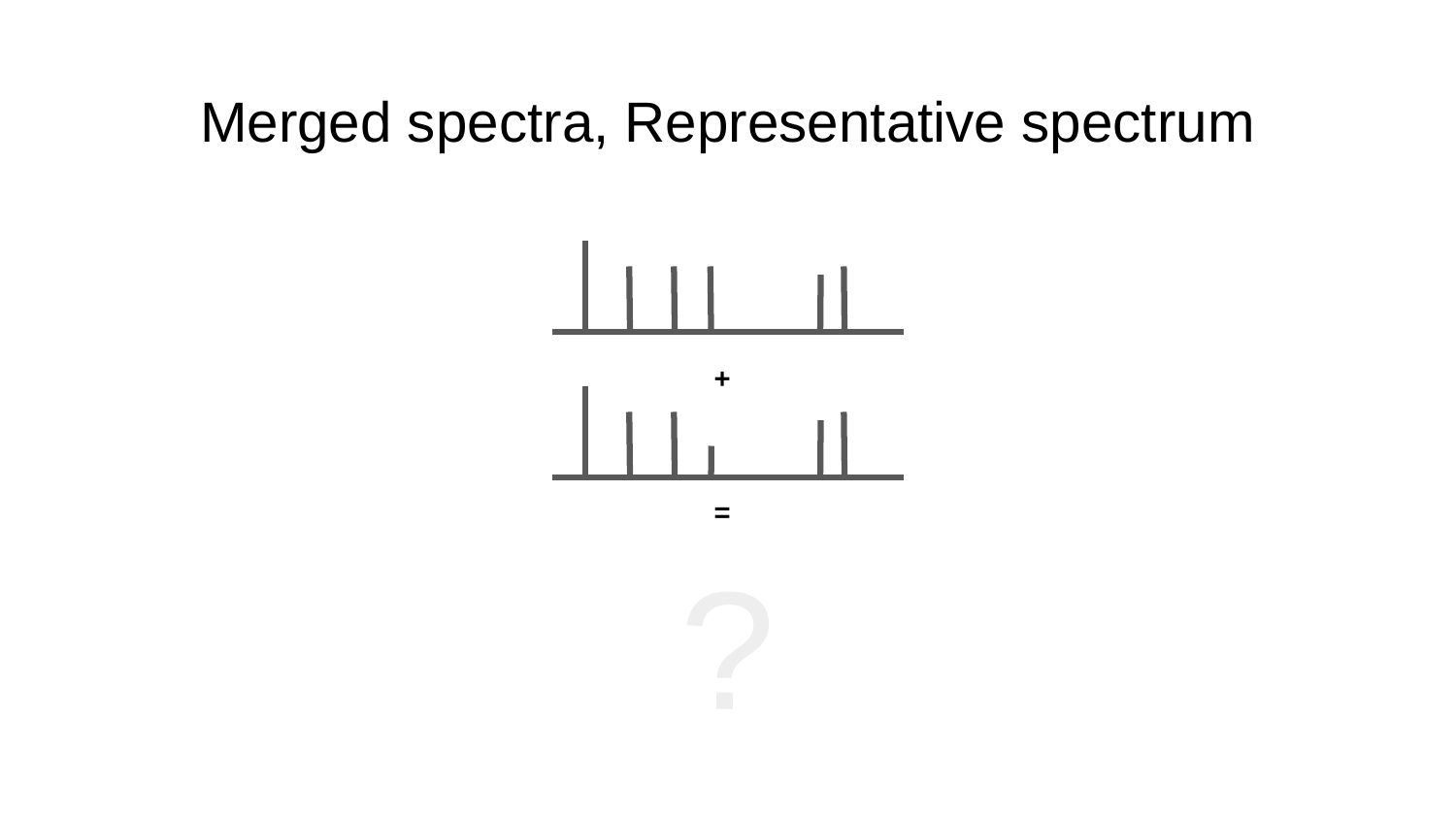

# Merged spectra, Representative spectrum
+
=
?